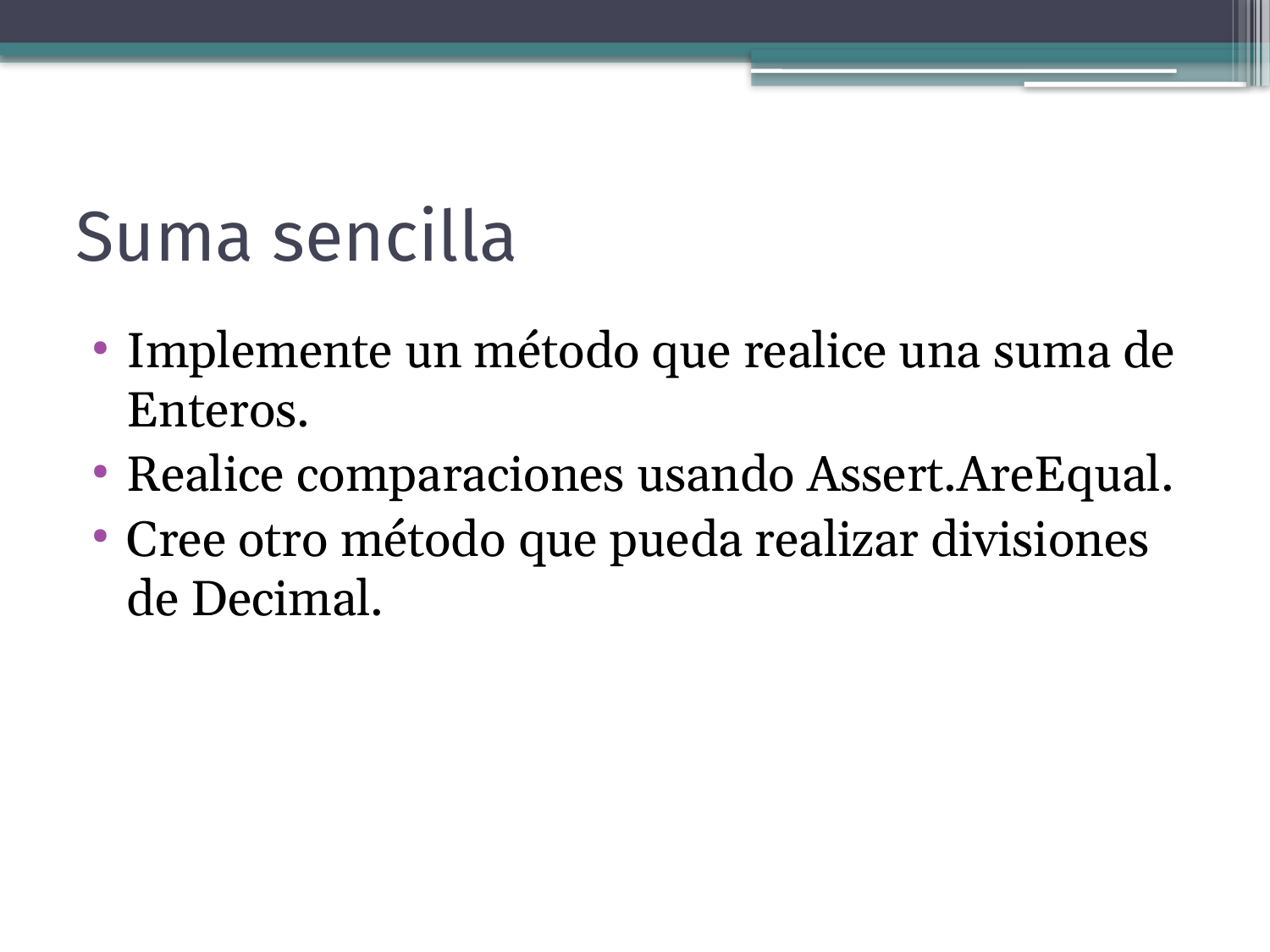

# Suma sencilla
Implemente un método que realice una suma de Enteros.
Realice comparaciones usando Assert.AreEqual.
Cree otro método que pueda realizar divisiones de Decimal.